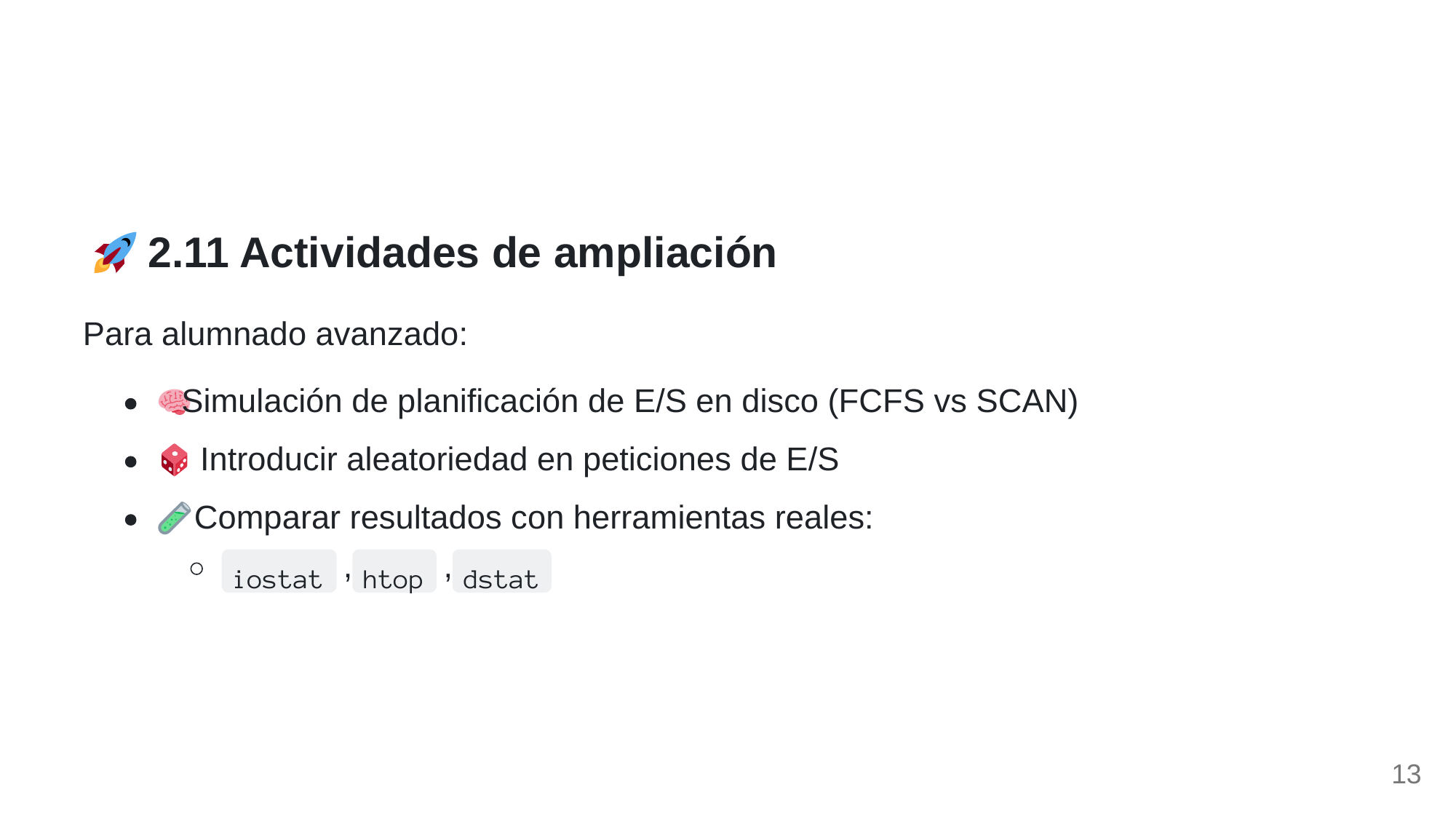

2.11 Actividades de ampliación

Para alumnado avanzado:
 Simulación de planificación de E/S en disco (FCFS vs SCAN)

 Introducir aleatoriedad en peticiones de E/S

 Comparar resultados con herramientas reales:

,
,

iostat
htop
dstat

13